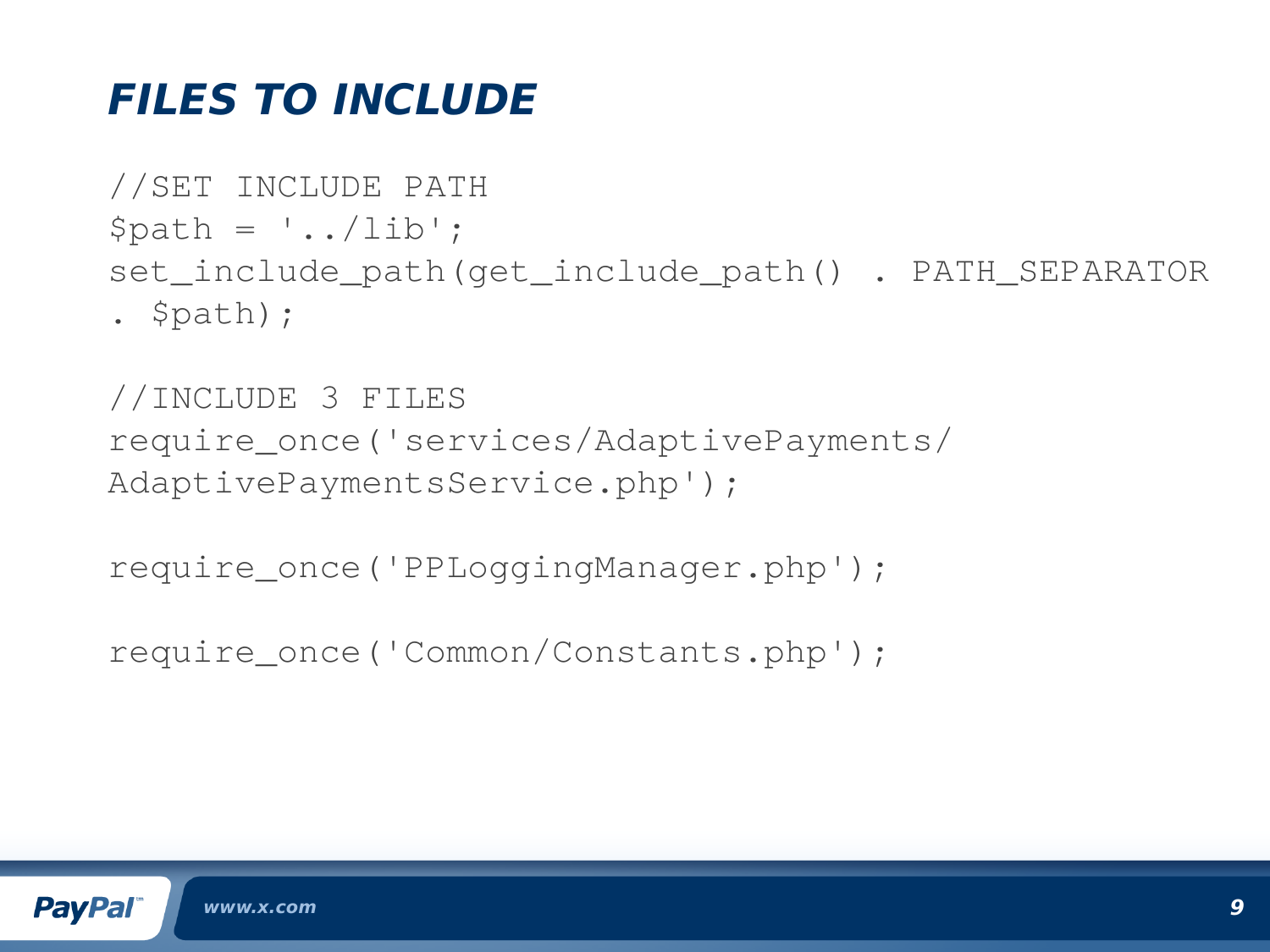

# Files to Include
//SET INCLUDE PATH
$path = '../lib';
set_include_path(get_include_path() . PATH_SEPARATOR . $path);

//INCLUDE 3 FILES
require_once('services/AdaptivePayments/AdaptivePaymentsService.php');

require_once('PPLoggingManager.php');

require_once('Common/Constants.php');
www.x.com
9